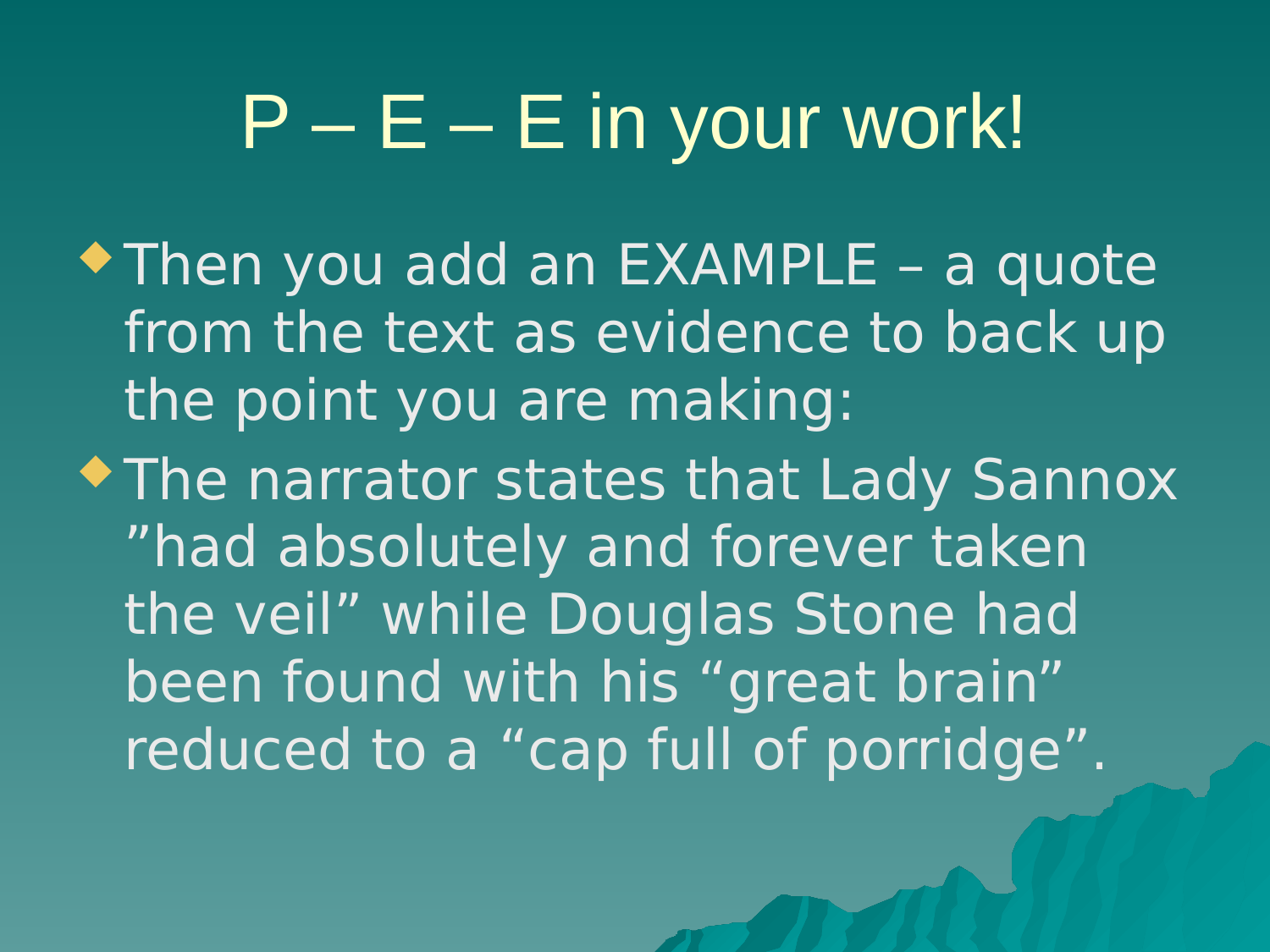

# P – E – E in your work!
Then you add an EXAMPLE – a quote from the text as evidence to back up the point you are making:
The narrator states that Lady Sannox ”had absolutely and forever taken the veil” while Douglas Stone had been found with his “great brain” reduced to a “cap full of porridge”.